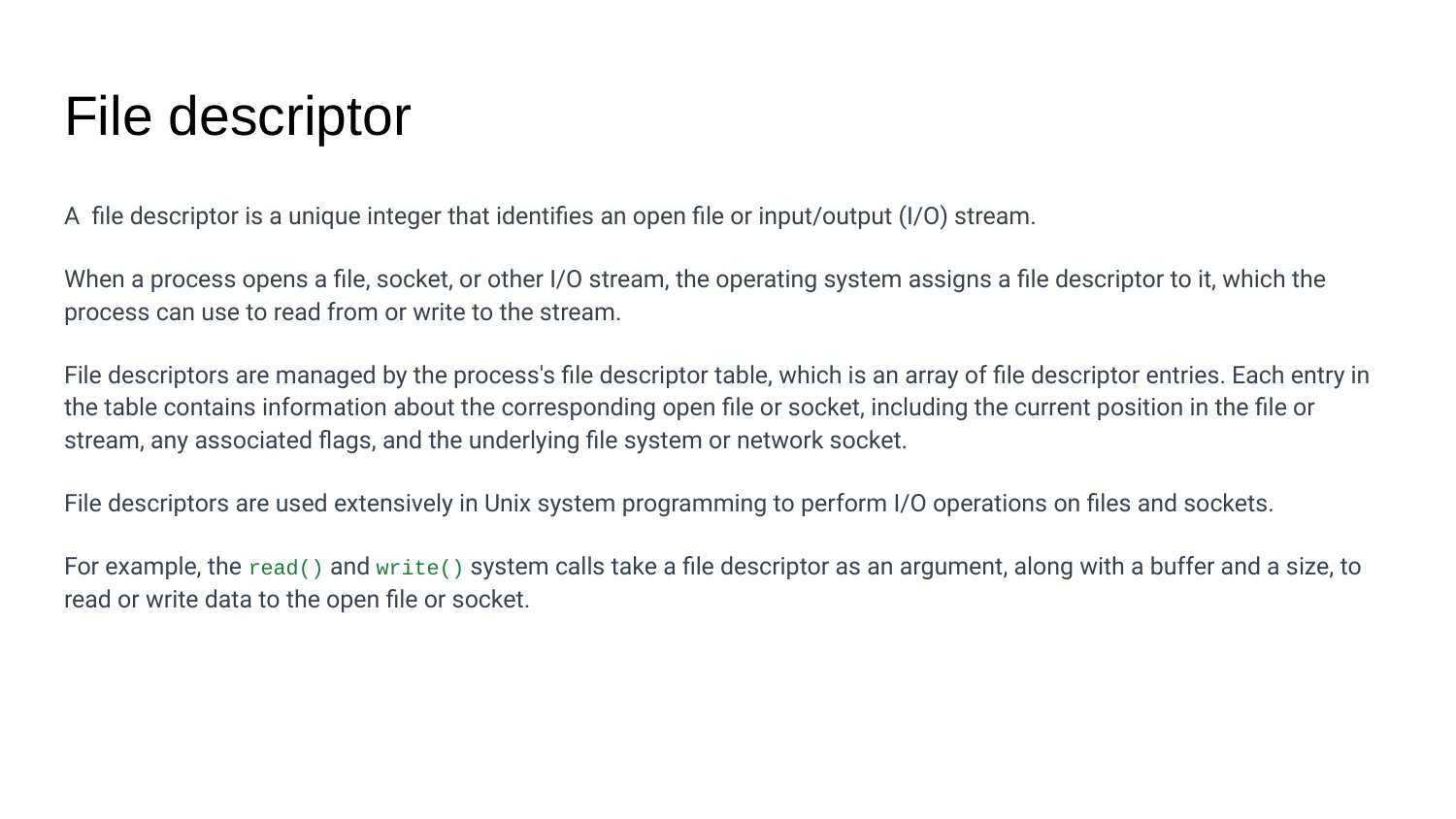

# File descriptor
A  file descriptor is a unique integer that identifies an open file or input/output (I/O) stream.
When a process opens a file, socket, or other I/O stream, the operating system assigns a file descriptor to it, which the process can use to read from or write to the stream.
File descriptors are managed by the process's file descriptor table, which is an array of file descriptor entries. Each entry in the table contains information about the corresponding open file or socket, including the current position in the file or stream, any associated flags, and the underlying file system or network socket.
File descriptors are used extensively in Unix system programming to perform I/O operations on files and sockets.
For example, the read() and write() system calls take a file descriptor as an argument, along with a buffer and a size, to read or write data to the open file or socket.